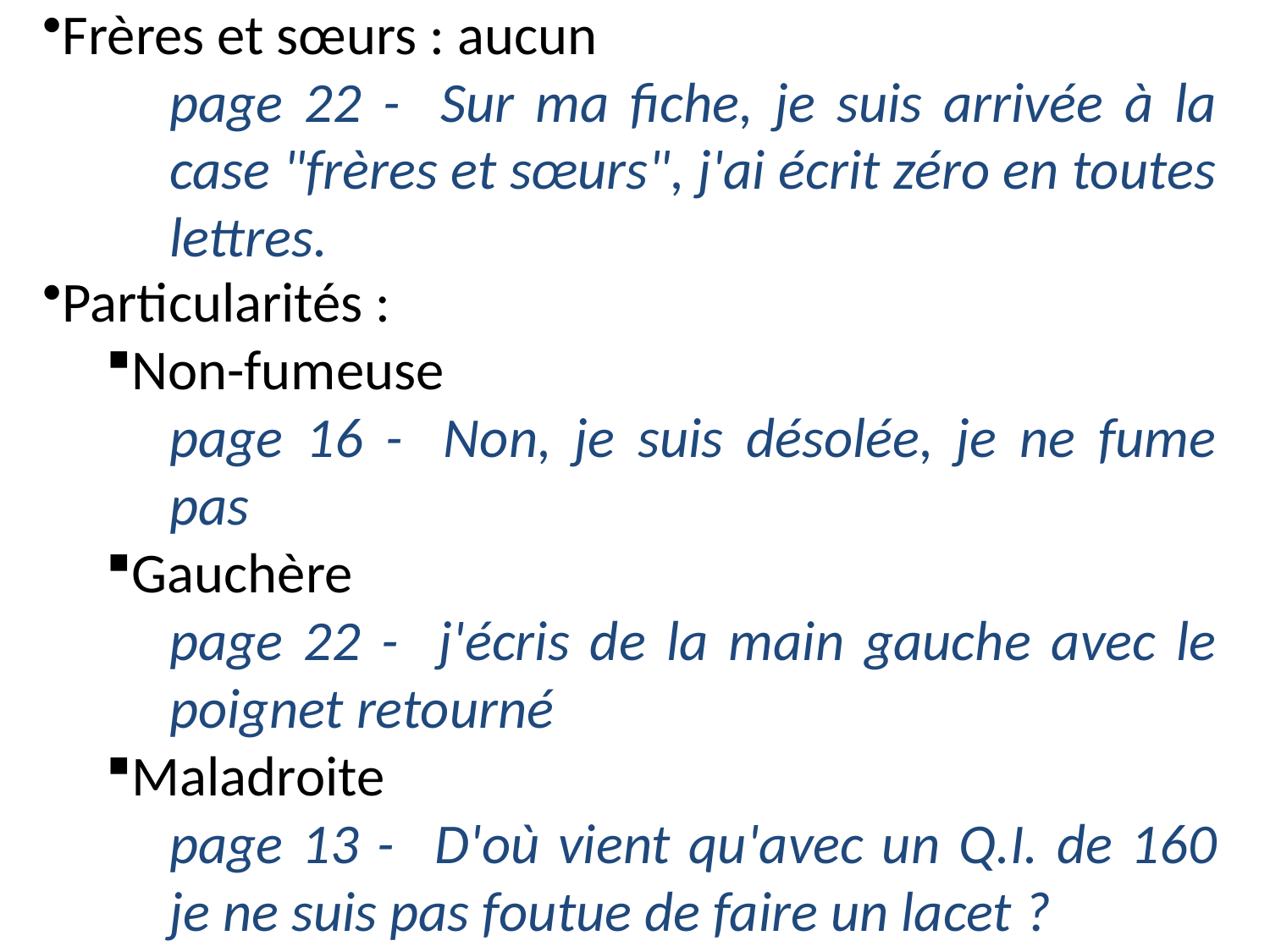

Frères et sœurs : aucun
page 22 -	Sur ma fiche, je suis arrivée à la case "frères et sœurs", j'ai écrit zéro en toutes lettres.
Particularités :
Non-fumeuse
page 16 -	Non, je suis désolée, je ne fume pas
Gauchère
page 22 -	j'écris de la main gauche avec le poignet retourné
Maladroite
page 13 -	D'où vient qu'avec un Q.I. de 160 je ne suis pas foutue de faire un lacet ?